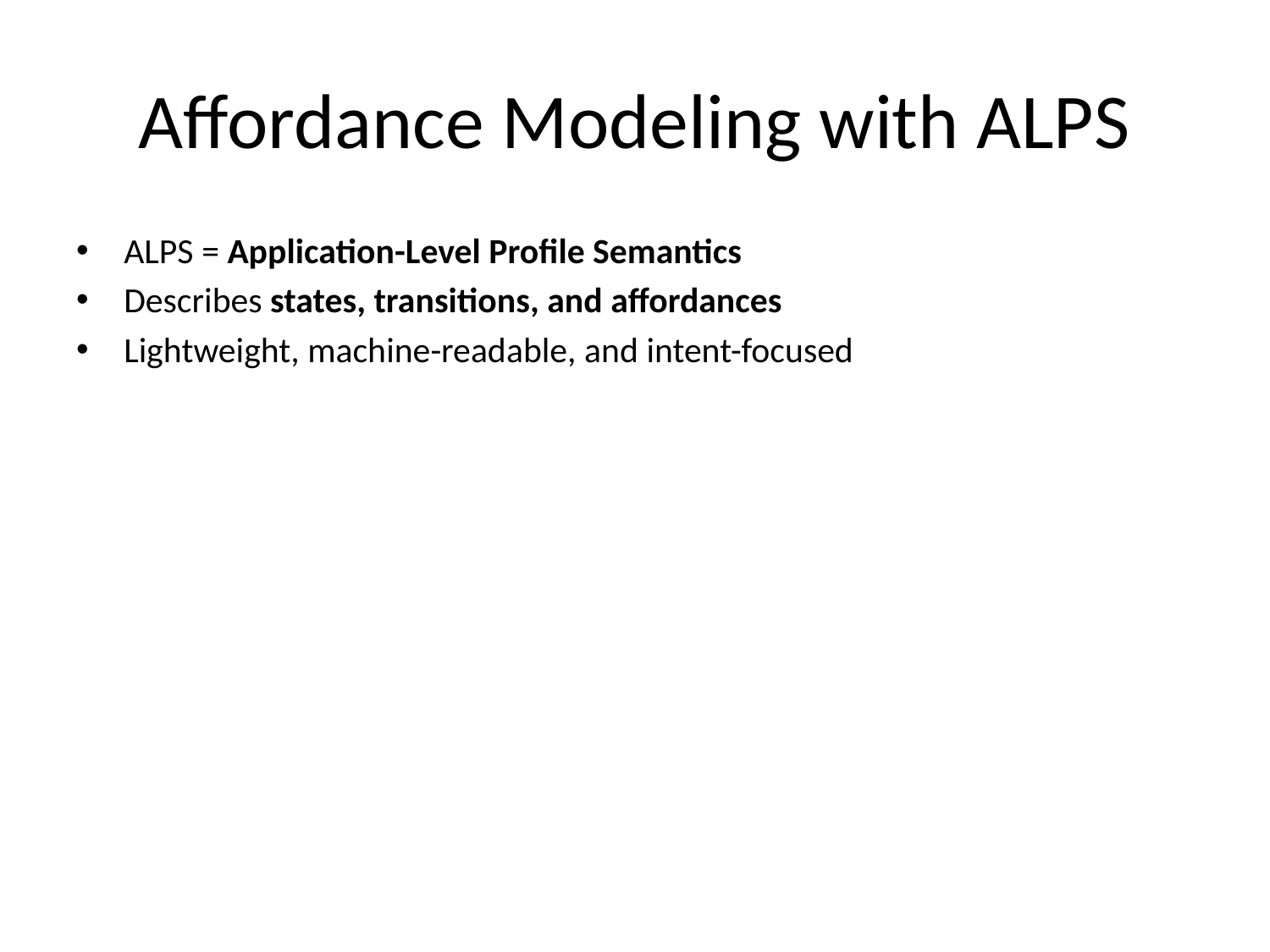

# Affordance Modeling with ALPS
ALPS = Application-Level Profile Semantics
Describes states, transitions, and affordances
Lightweight, machine-readable, and intent-focused